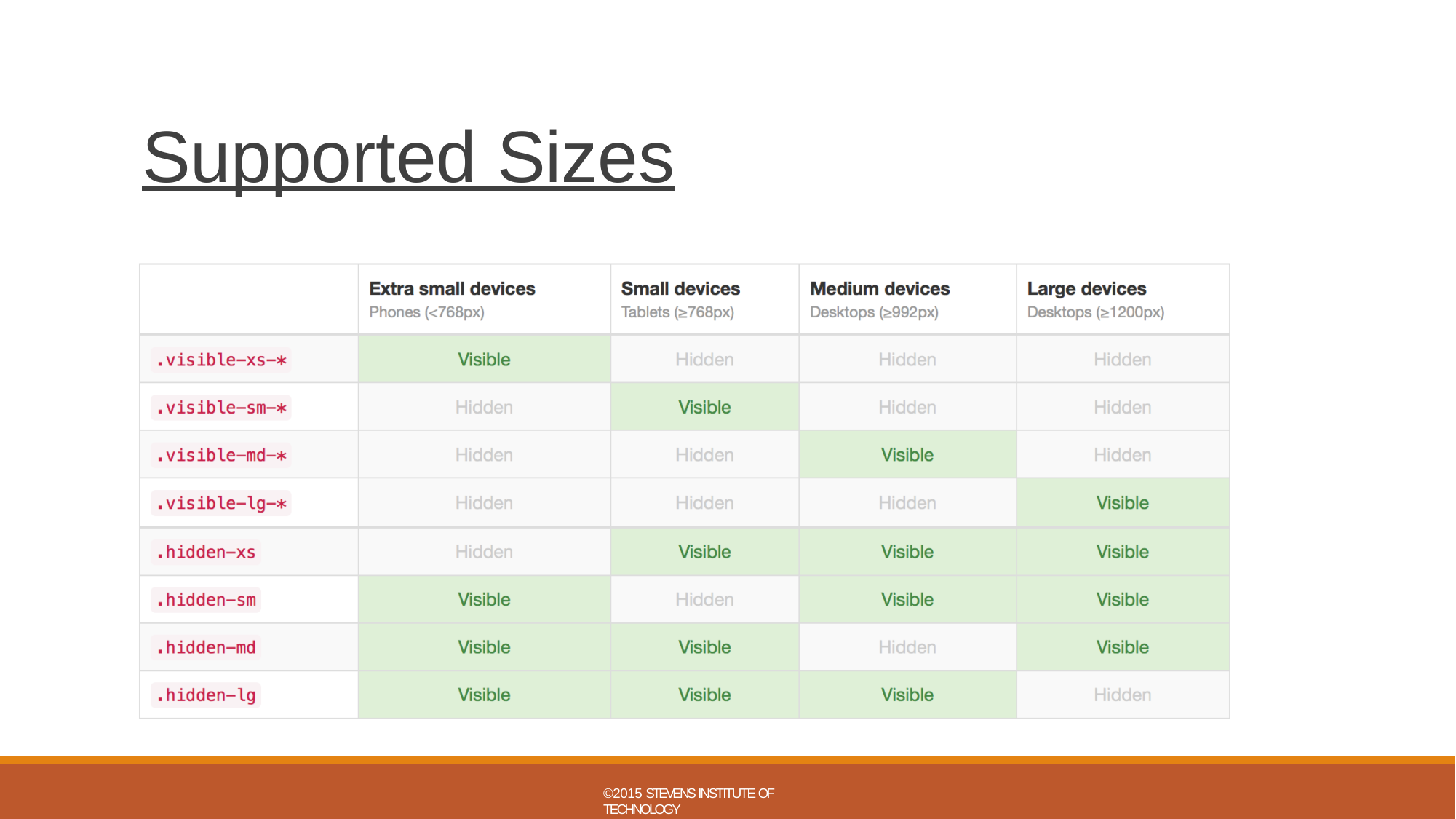

# Supported Sizes

©2015 STEVENS INSTITUTE OF TECHNOLOGY